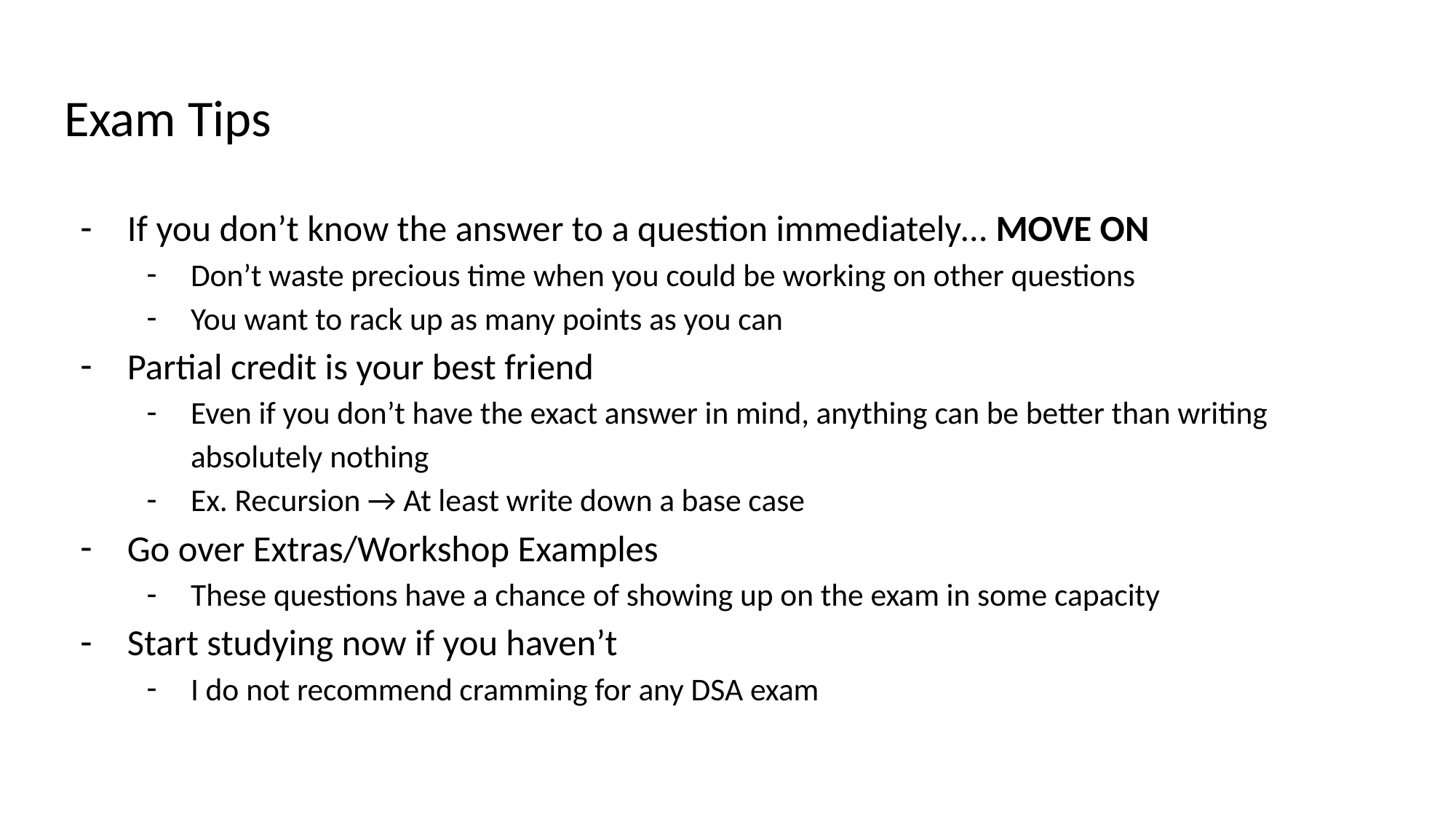

# Exam Tips
If you don’t know the answer to a question immediately… MOVE ON
Don’t waste precious time when you could be working on other questions
You want to rack up as many points as you can
Partial credit is your best friend
Even if you don’t have the exact answer in mind, anything can be better than writing absolutely nothing
Ex. Recursion → At least write down a base case
Go over Extras/Workshop Examples
These questions have a chance of showing up on the exam in some capacity
Start studying now if you haven’t
I do not recommend cramming for any DSA exam